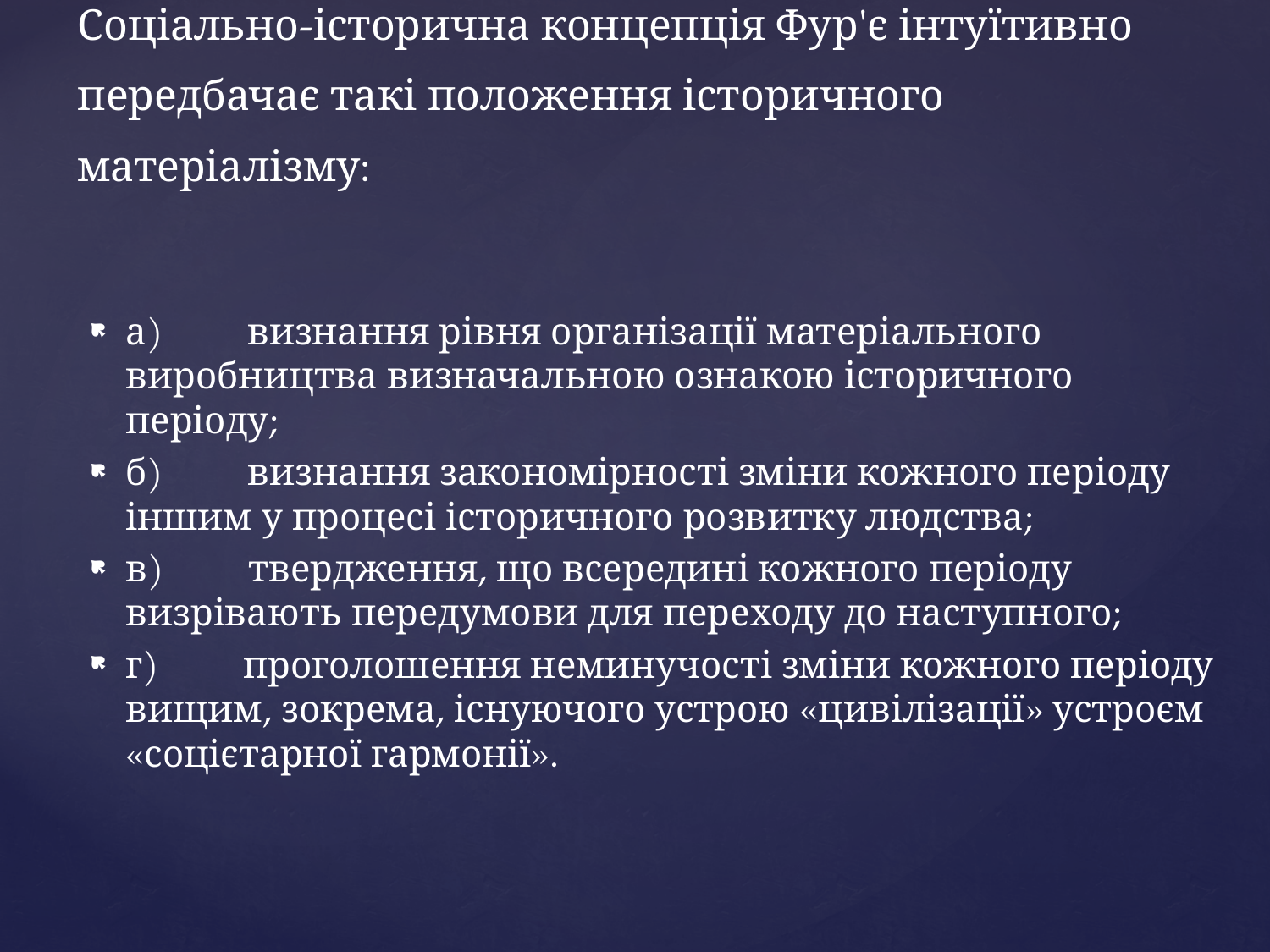

# Соціально-історична концепція Фур'є інтуїтивно передбачає такі положення іс­торичного матеріалізму:
а)         визнання рівня організації матеріального виробництва визначальною ознакою історичного періоду;
б)         визнання закономірності зміни кожного періоду іншим у процесі історичного розвитку людства;
в)         твердження, що всередині кожного періоду визрівають передумови для переходу до наступного;
г)         проголошення неминучості зміни кожного періоду вищим, зокрема, існуючого устрою «цивілізації» устроєм «соцієтарної гармонії».